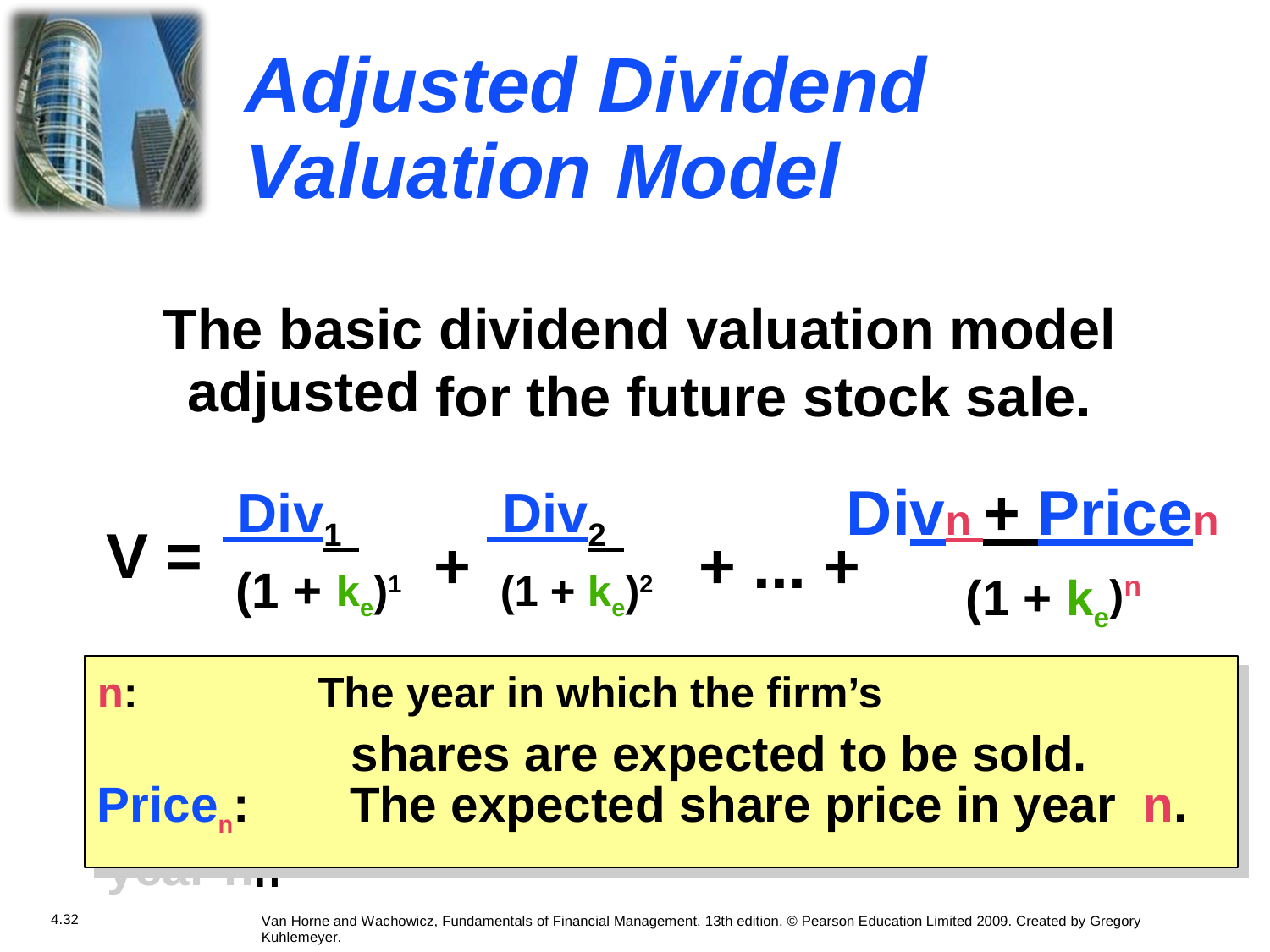

Adjusted
Valuation
Dividend
Model
The basic
adjusted
dividend valuation
model
for the future stock sale.
 Div1
 Div2
Divn + Pricen

V
=

+
+ ... +
(1
+
ke)1
(1 + ke)2
)n
(1 + k
e

nn                The year  n wh ch  he   rm’s shares are expected  o be sold
Pricenn              The expected share price  n year nn

n:               The year in which the firm’s
Pricen:       The expected share price in year  n.

shares are expected to be sold.

4.32
Van Horne and Wachowicz, Fundamentals of Financial Management, 13th edition. © Pearson Education Limited 2009. Created by Gregory Kuhlemeyer.